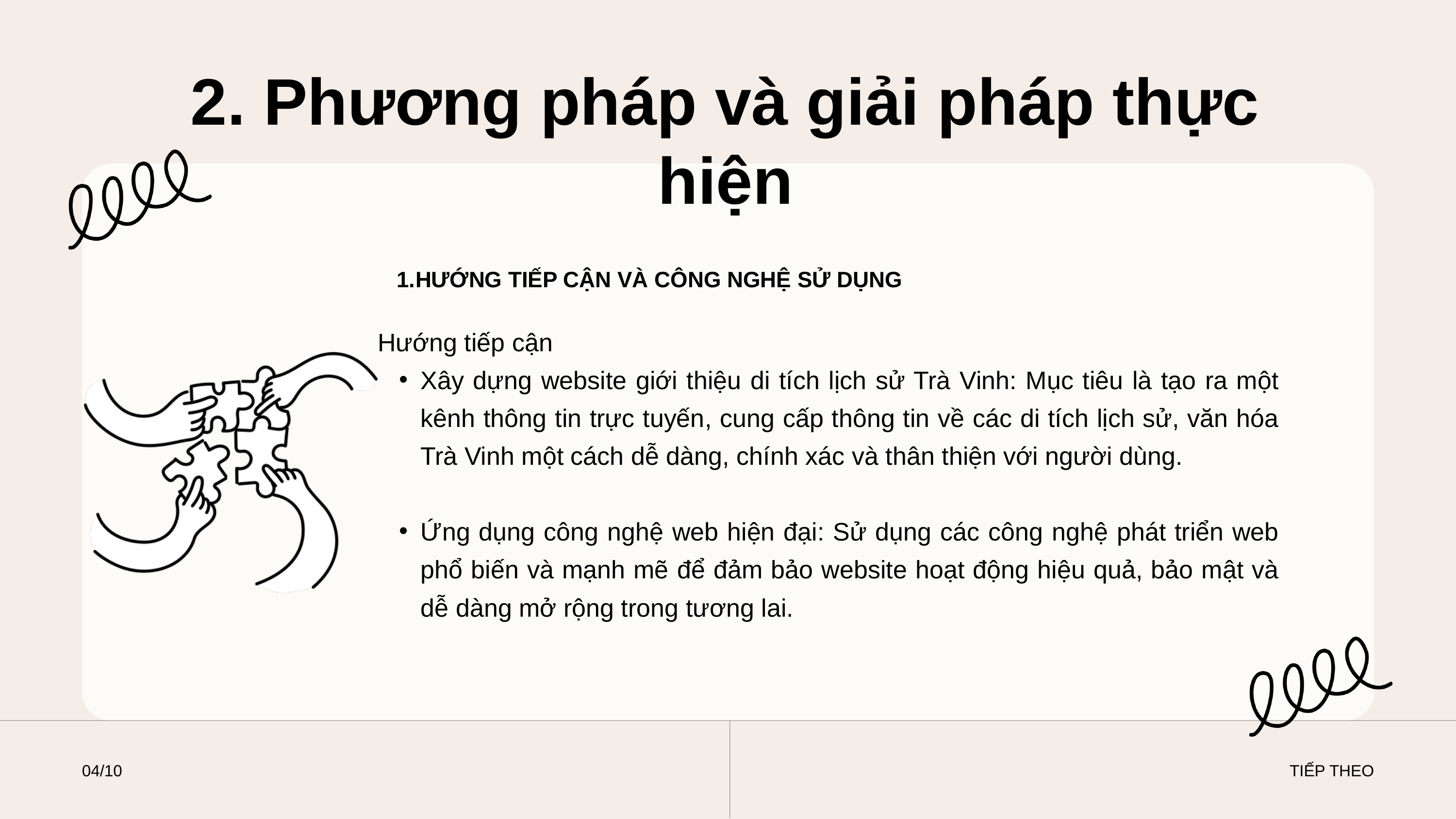

2. Phương pháp và giải pháp thực hiện

HƯỚNG TIẾP CẬN VÀ CÔNG NGHỆ SỬ DỤNG
Hướng tiếp cận
Xây dựng website giới thiệu di tích lịch sử Trà Vinh: Mục tiêu là tạo ra một kênh thông tin trực tuyến, cung cấp thông tin về các di tích lịch sử, văn hóa Trà Vinh một cách dễ dàng, chính xác và thân thiện với người dùng.

Ứng dụng công nghệ web hiện đại: Sử dụng các công nghệ phát triển web phổ biến và mạnh mẽ để đảm bảo website hoạt động hiệu quả, bảo mật và dễ dàng mở rộng trong tương lai.

04/10
TIẾP THEO